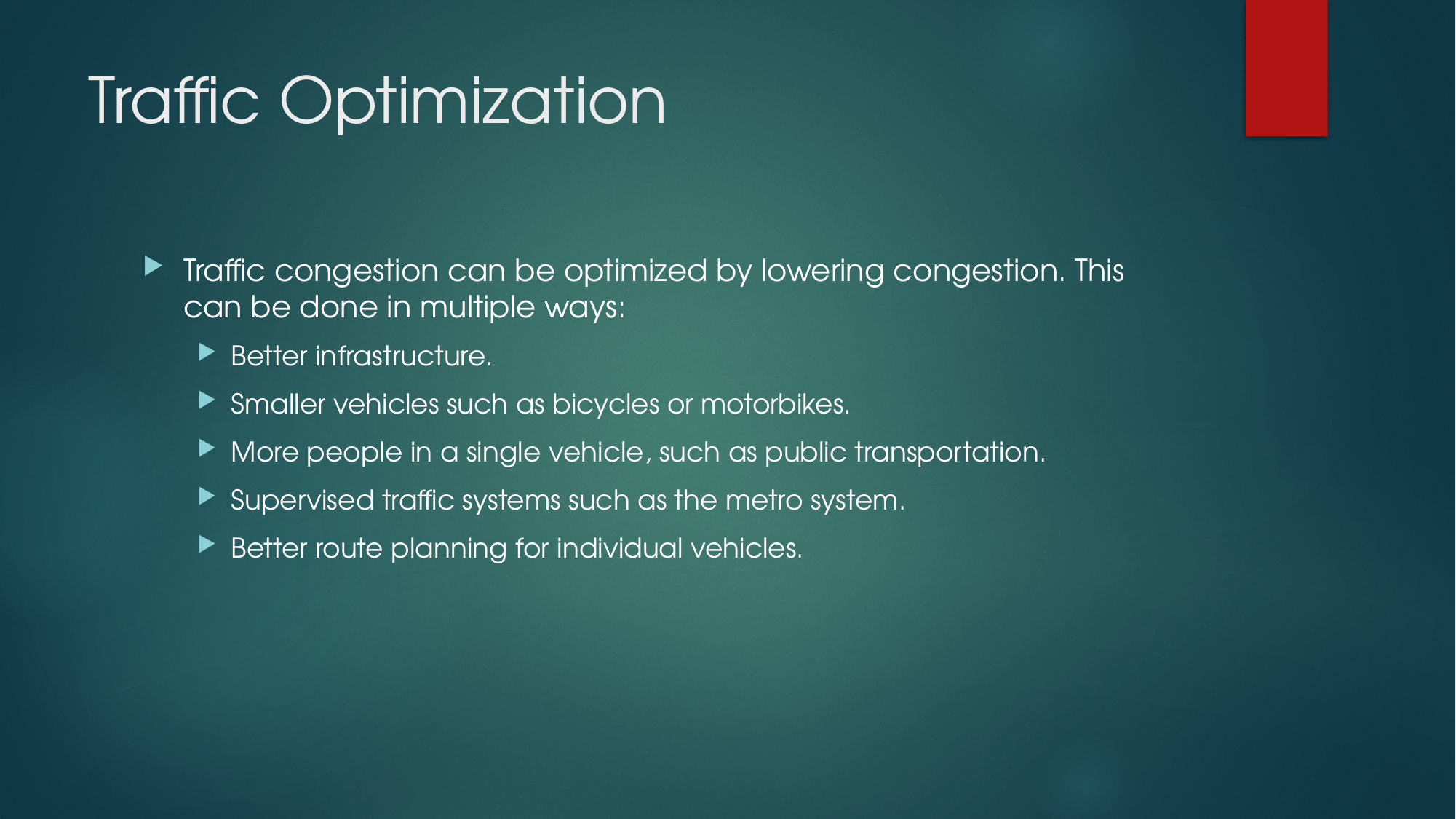

# Traffic Optimization
Traffic congestion can be optimized by lowering congestion. This can be done in multiple ways:
Better infrastructure.
Smaller vehicles such as bicycles or motorbikes.
More people in a single vehicle, such as public transportation.
Supervised traffic systems such as the metro system.
Better route planning for individual vehicles.